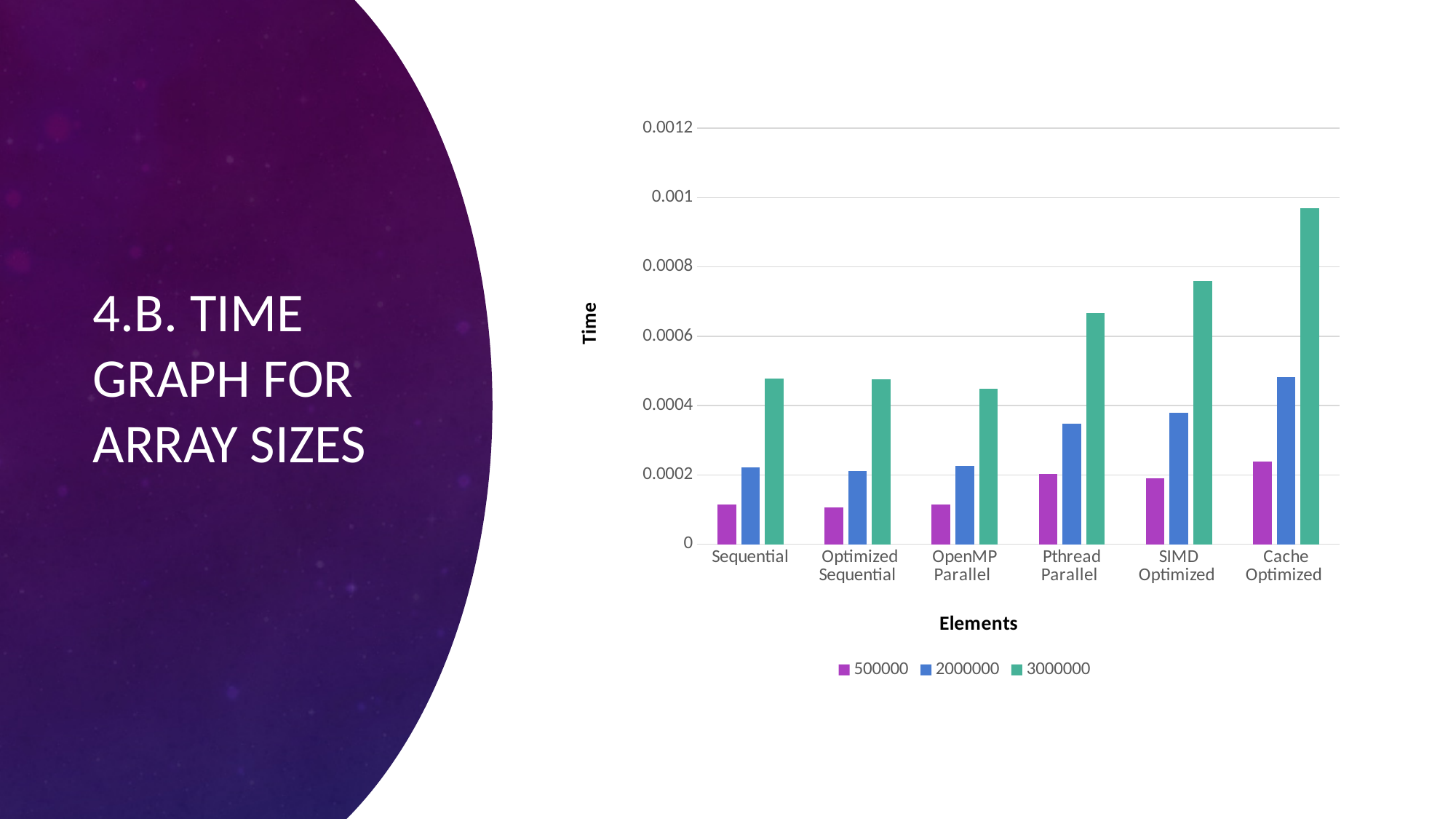

# 4.B. Time Graph for Array Sizes

### Chart

| Category | 500000 | 2000000 | 3000000 |
|---|---|---|---|
| Sequential | 0.000114 | 0.000221 | 0.000479 |
|  Optimized Sequential | 0.000107 | 0.000211 | 0.000476 |
| OpenMP Parallel  | 0.000115 | 0.000226 | 0.000449 |
| Pthread Parallel  | 0.000202 | 0.000347 | 0.000668 |
| SIMD Optimized  | 0.000191 | 0.00038 | 0.00076 |
| Cache Optimized  | 0.000238 | 0.000483 | 0.00097 |